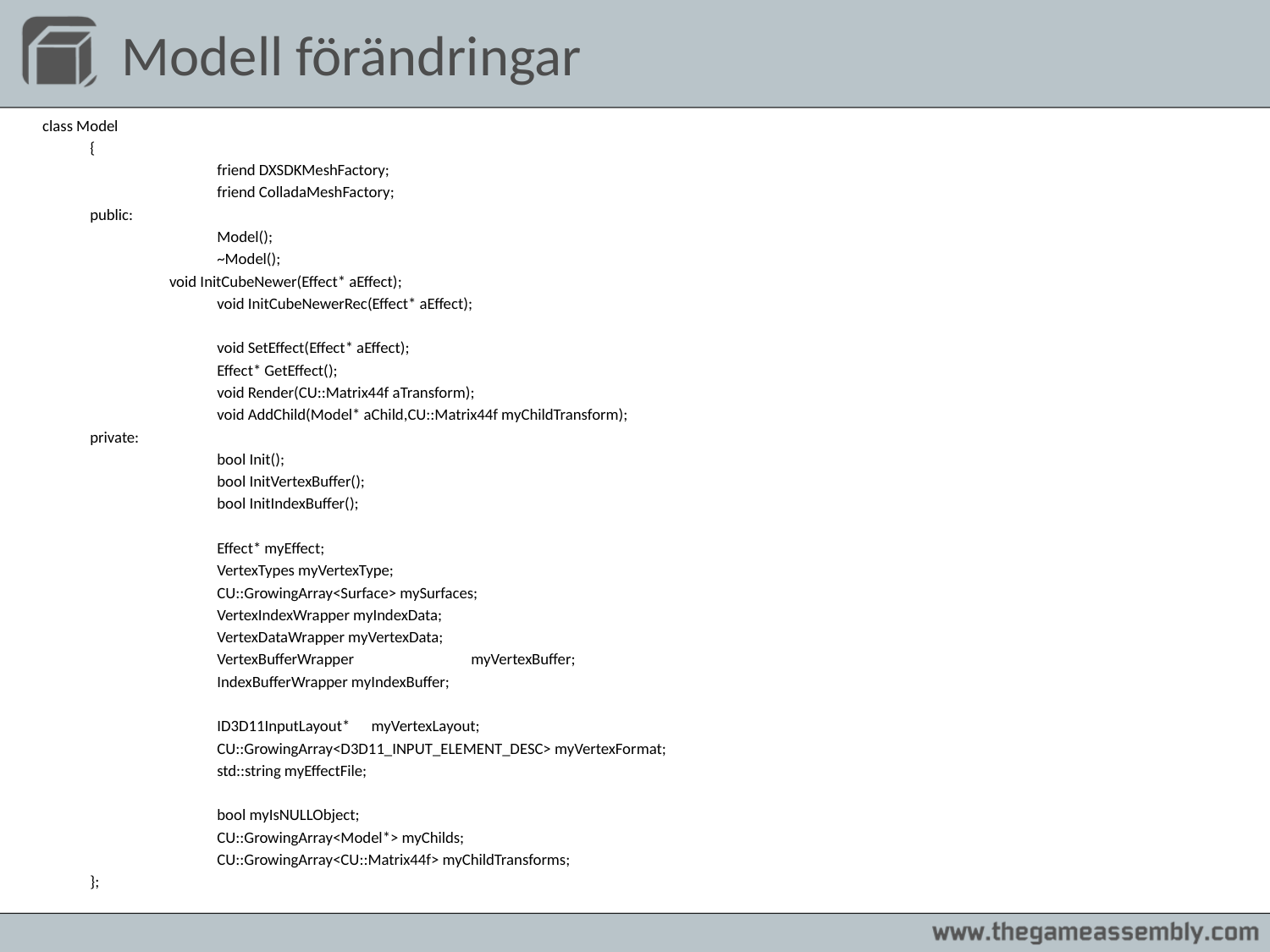

# Modell förändringar
class Model
	{
		friend DXSDKMeshFactory;
		friend ColladaMeshFactory;
	public:
		Model();
		~Model();
	                      void InitCubeNewer(Effect* aEffect);
		void InitCubeNewerRec(Effect* aEffect);

		void SetEffect(Effect* aEffect);
		Effect* GetEffect();
		void Render(CU::Matrix44f aTransform);
		void AddChild(Model* aChild,CU::Matrix44f myChildTransform);
	private:
		bool Init();
		bool InitVertexBuffer();
		bool InitIndexBuffer();

		Effect* myEffect;
		VertexTypes myVertexType;
		CU::GrowingArray<Surface> mySurfaces;
		VertexIndexWrapper myIndexData;
		VertexDataWrapper myVertexData;
		VertexBufferWrapper	myVertexBuffer;
		IndexBufferWrapper myIndexBuffer;

		ID3D11InputLayout*      myVertexLayout;
		CU::GrowingArray<D3D11_INPUT_ELEMENT_DESC> myVertexFormat;
		std::string myEffectFile;

		bool myIsNULLObject;
		CU::GrowingArray<Model*> myChilds;
		CU::GrowingArray<CU::Matrix44f> myChildTransforms;
	};